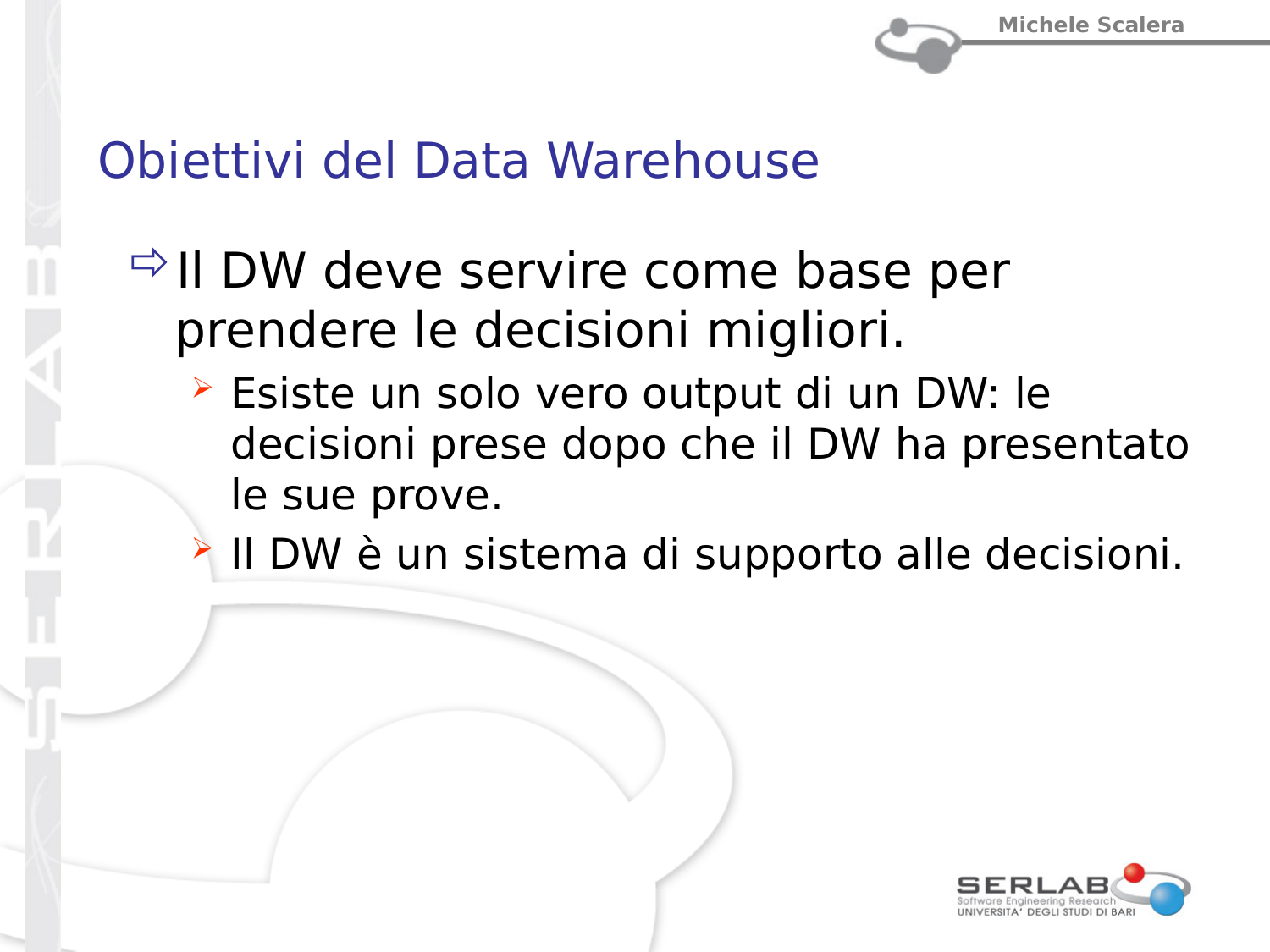

# Obiettivi del Data Warehouse
Il DW deve servire come base per prendere le decisioni migliori.
Esiste un solo vero output di un DW: le decisioni prese dopo che il DW ha presentato le sue prove.
Il DW è un sistema di supporto alle decisioni.
Prof. Michele Scalera